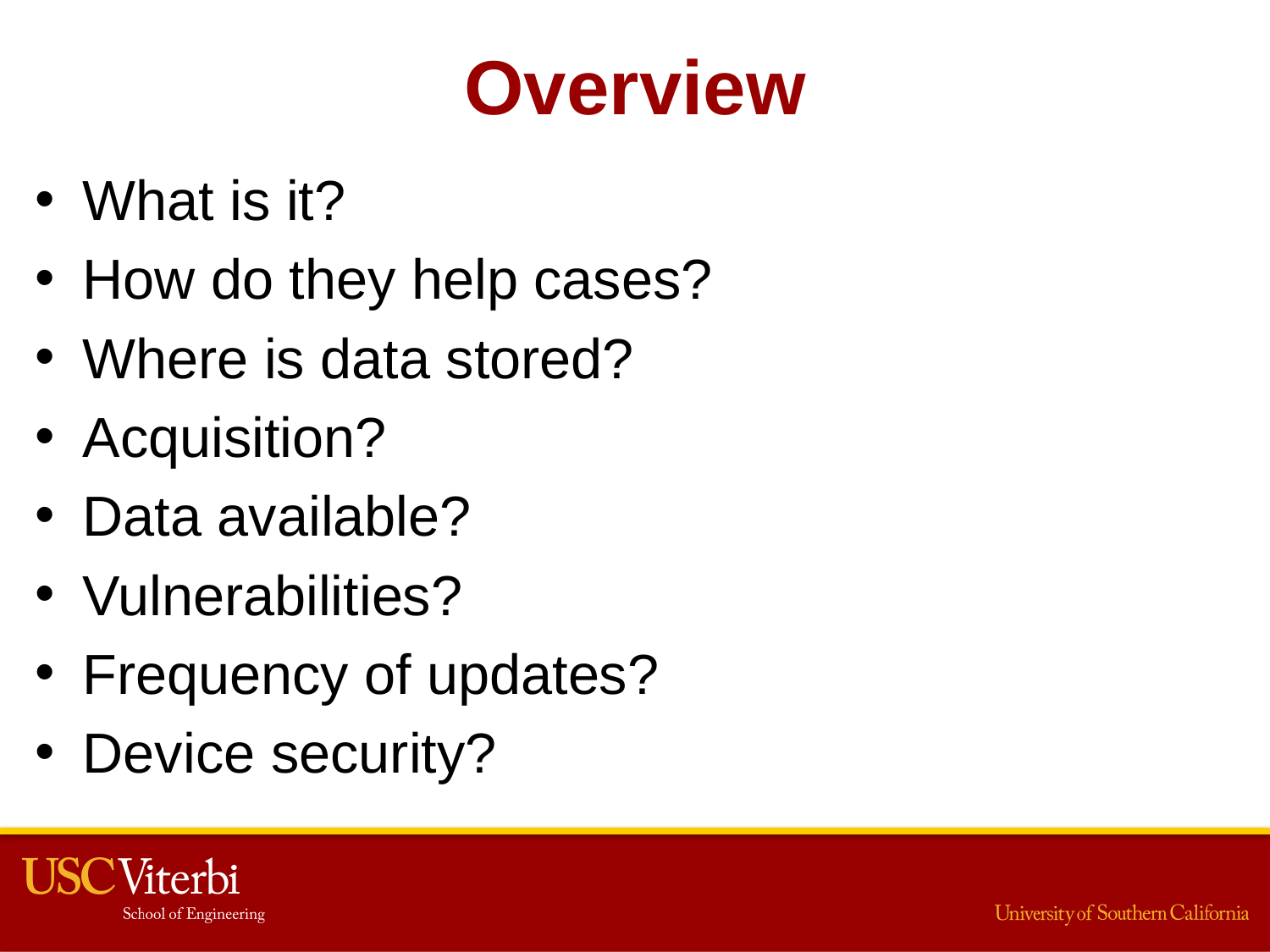

# Overview
What is it?
How do they help cases?
Where is data stored?
Acquisition?
Data available?
Vulnerabilities?
Frequency of updates?
Device security?